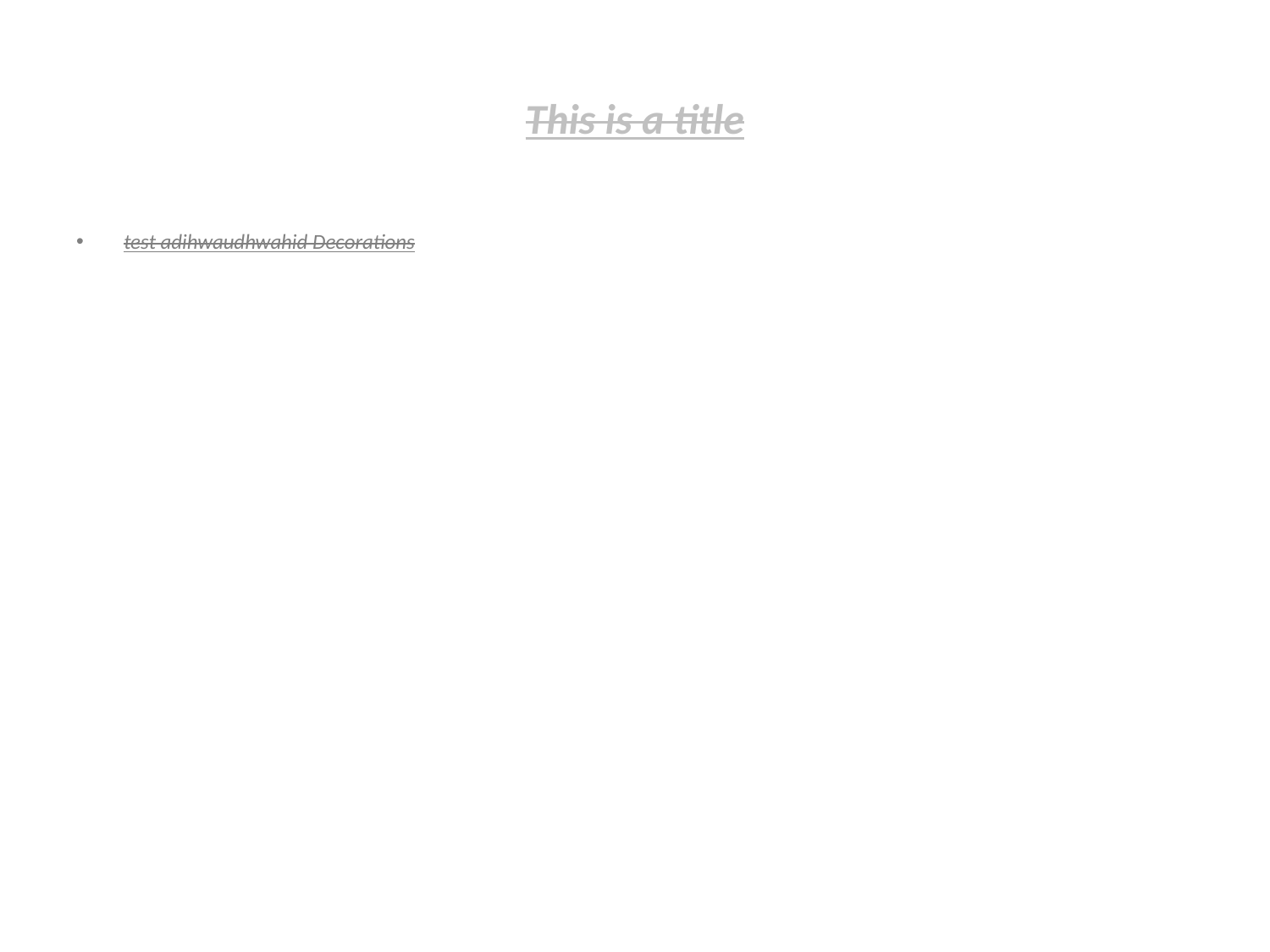

# This is a title
test adihwaudhwahid Decorations